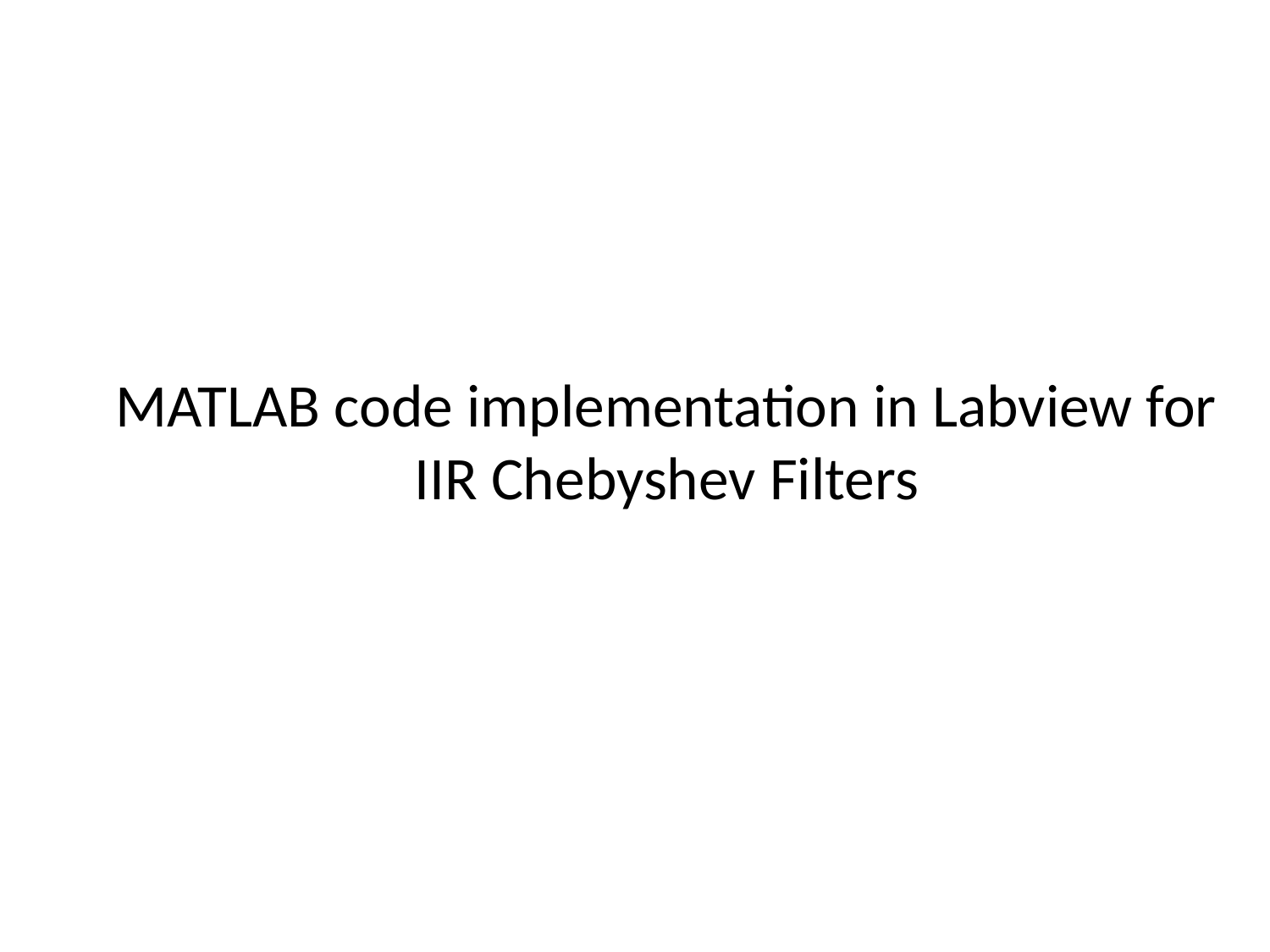

# MATLAB code implementation in Labview for IIR Chebyshev Filters